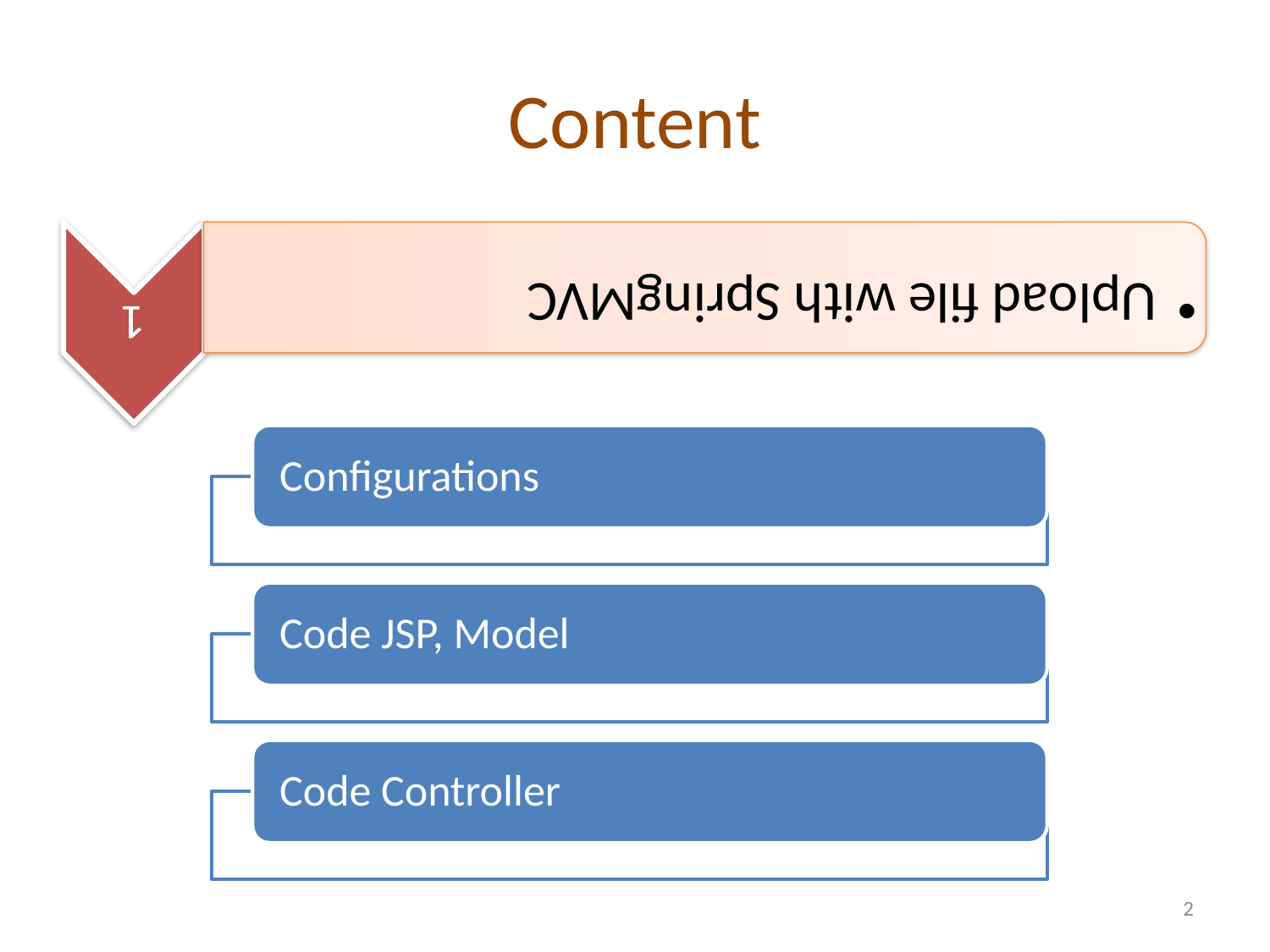

# Content
1
Upload file with SpringMVC
Configurations
Code JSP, Model
Code Controller
2